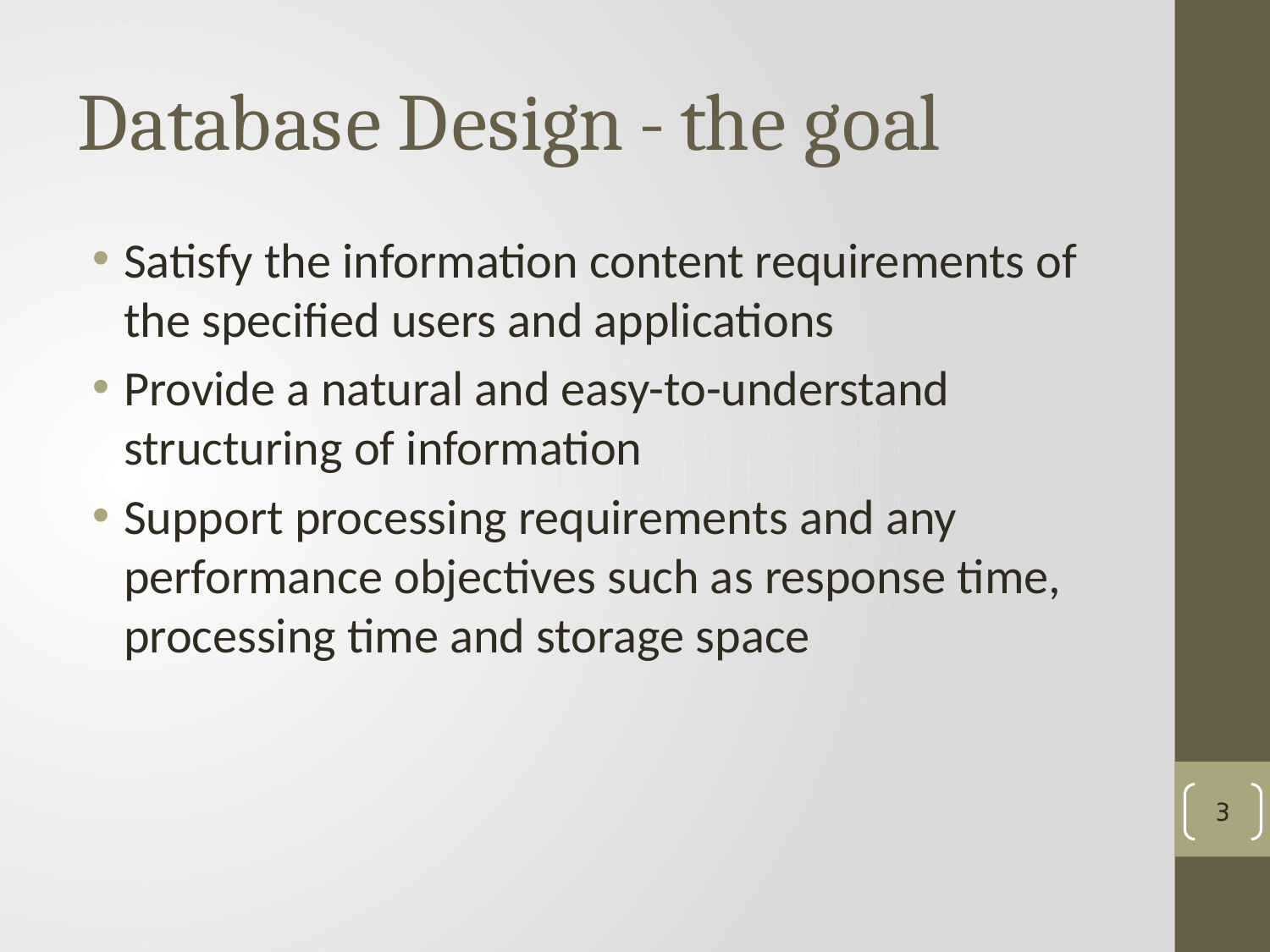

# Database Design - the goal
Satisfy the information content requirements of the specified users and applications
Provide a natural and easy-to-understand structuring of information
Support processing requirements and any performance objectives such as response time, processing time and storage space
3